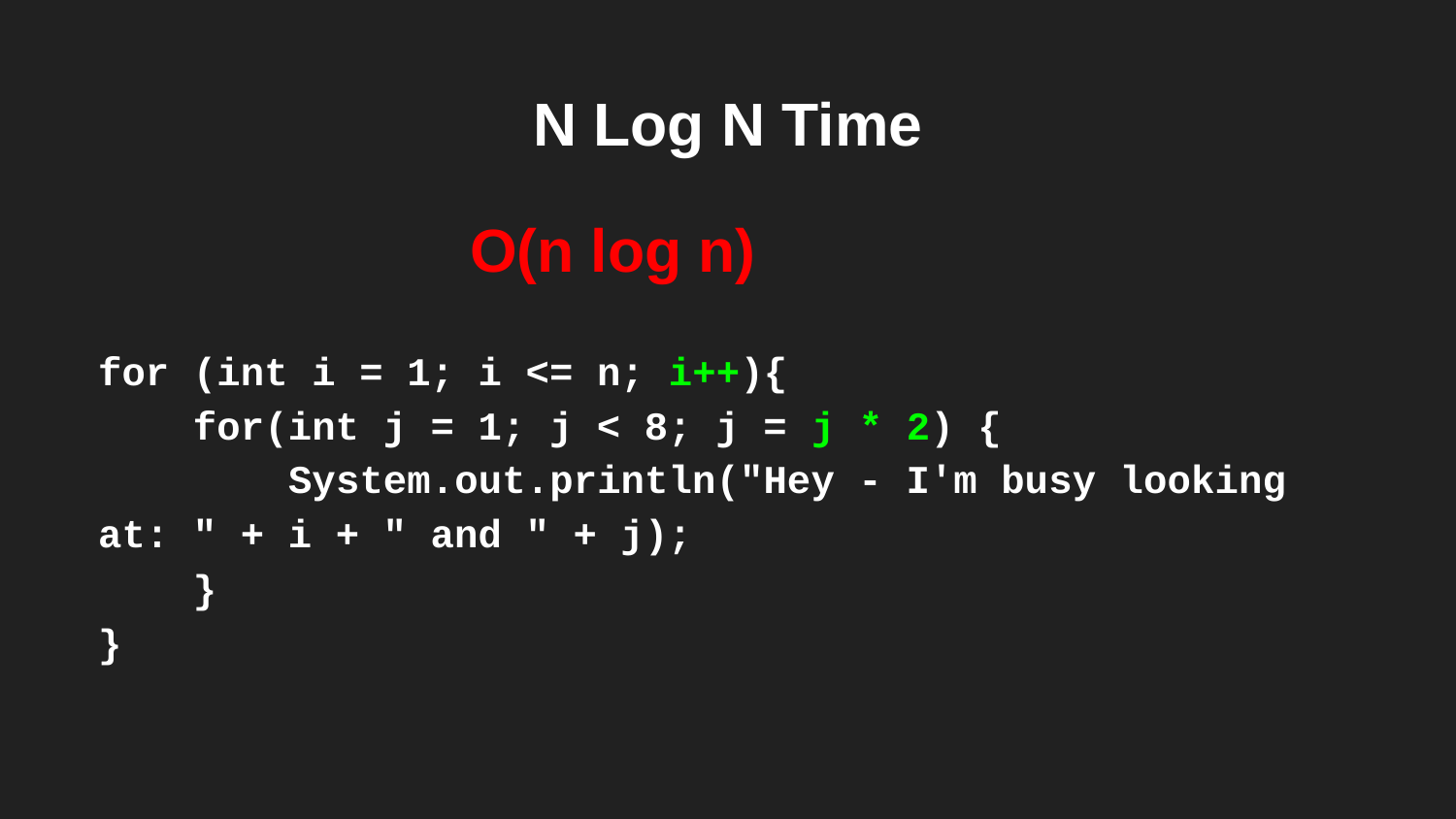

# N Log N Time

O(n log n)
for (int i = 1; i <= n; i++){
    for(int j = 1; j < 8; j = j * 2) {
        System.out.println("Hey - I'm busy looking at: " + i + " and " + j);
    }
}